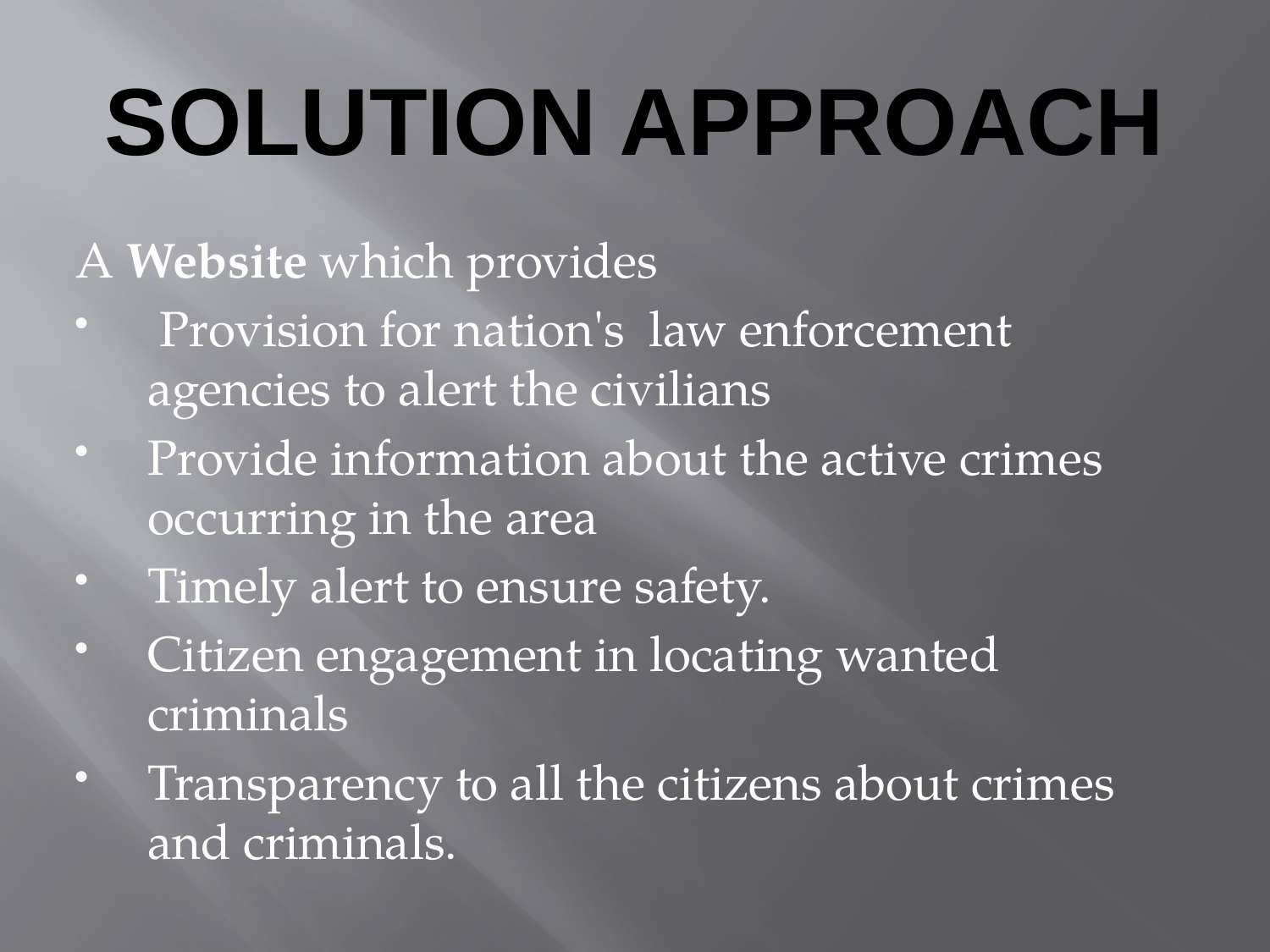

# SOLUTION APPROACH
A Website which provides
 Provision for nation's  law enforcement agencies to alert the civilians
Provide information about the active crimes occurring in the area
Timely alert to ensure safety.
Citizen engagement in locating wanted criminals
Transparency to all the citizens about crimes and criminals.